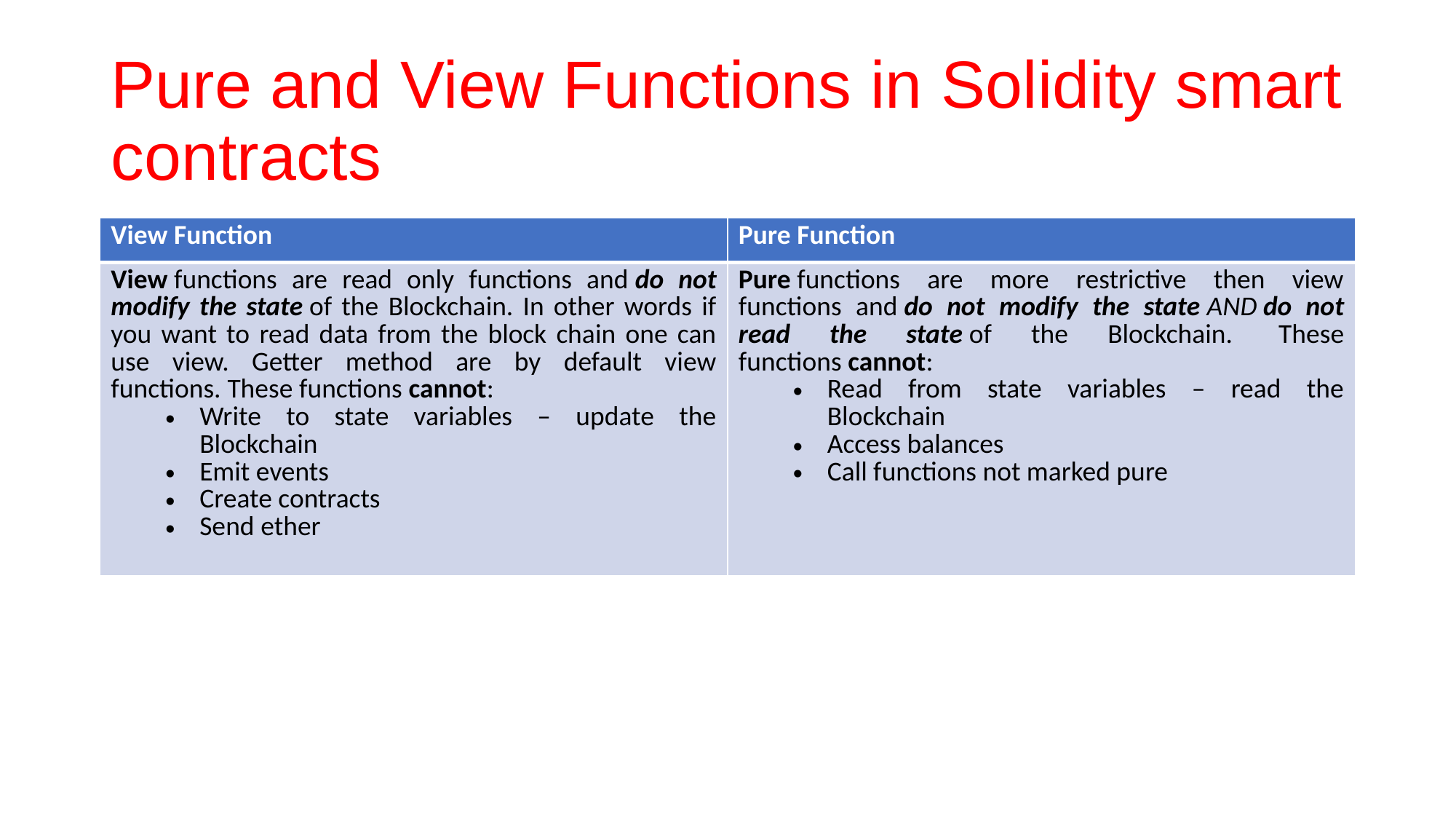

# Pure and View Functions in Solidity smart contracts
| View Function | Pure Function |
| --- | --- |
| View functions are read only functions and do not modify the state of the Blockchain. In other words if you want to read data from the block chain one can use view. Getter method are by default view functions. These functions cannot: Write to state variables – update the Blockchain Emit events Create contracts Send ether | Pure functions are more restrictive then view functions and do not modify the state AND do not read the state of the Blockchain.  These functions cannot: Read from state variables – read the Blockchain Access balances Call functions not marked pure |